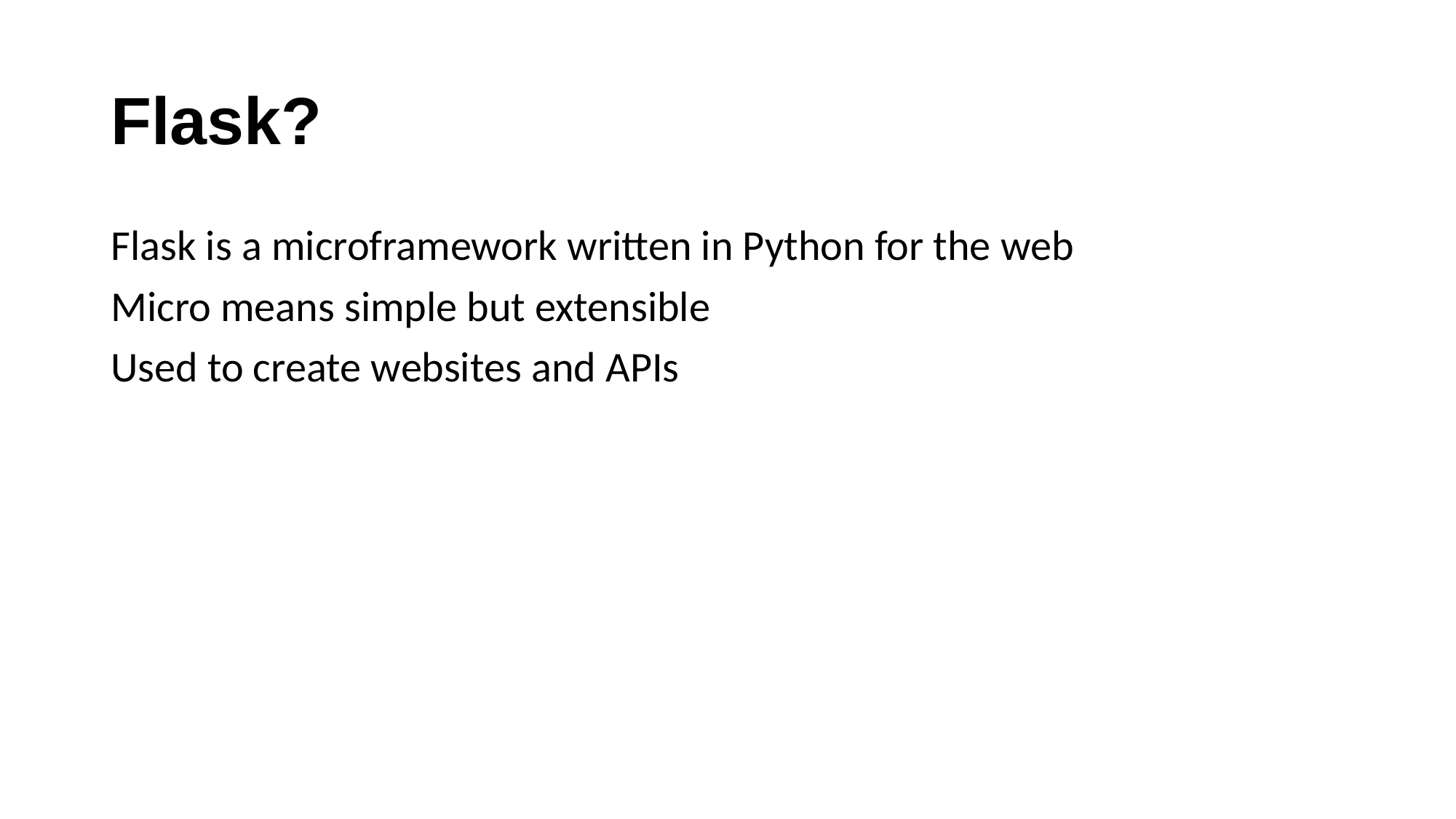

# Flask?
Flask is a microframework written in Python for the web
Micro means simple but extensible
Used to create websites and APIs